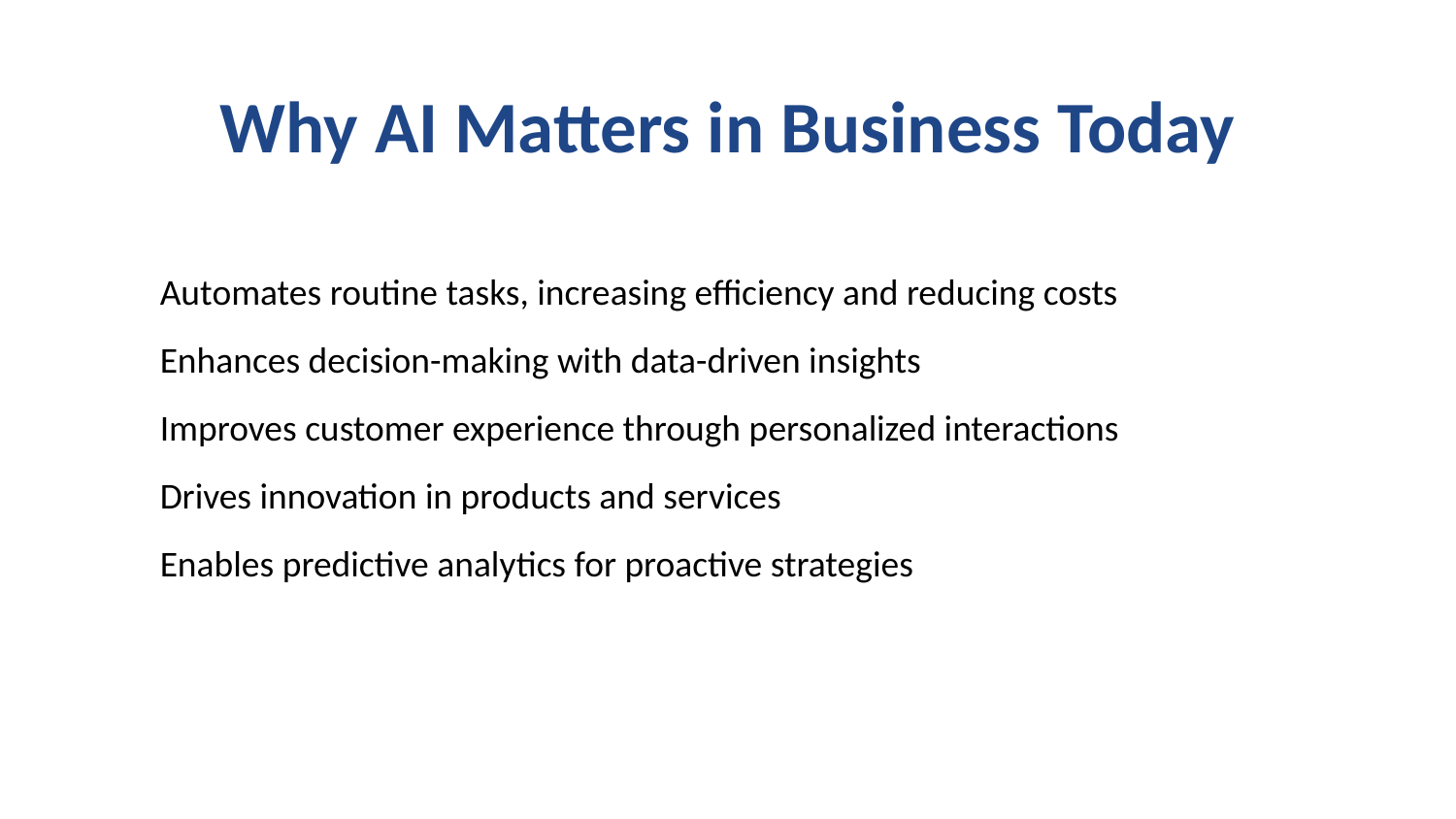

Why AI Matters in Business Today
Automates routine tasks, increasing efficiency and reducing costs
Enhances decision-making with data-driven insights
Improves customer experience through personalized interactions
Drives innovation in products and services
Enables predictive analytics for proactive strategies